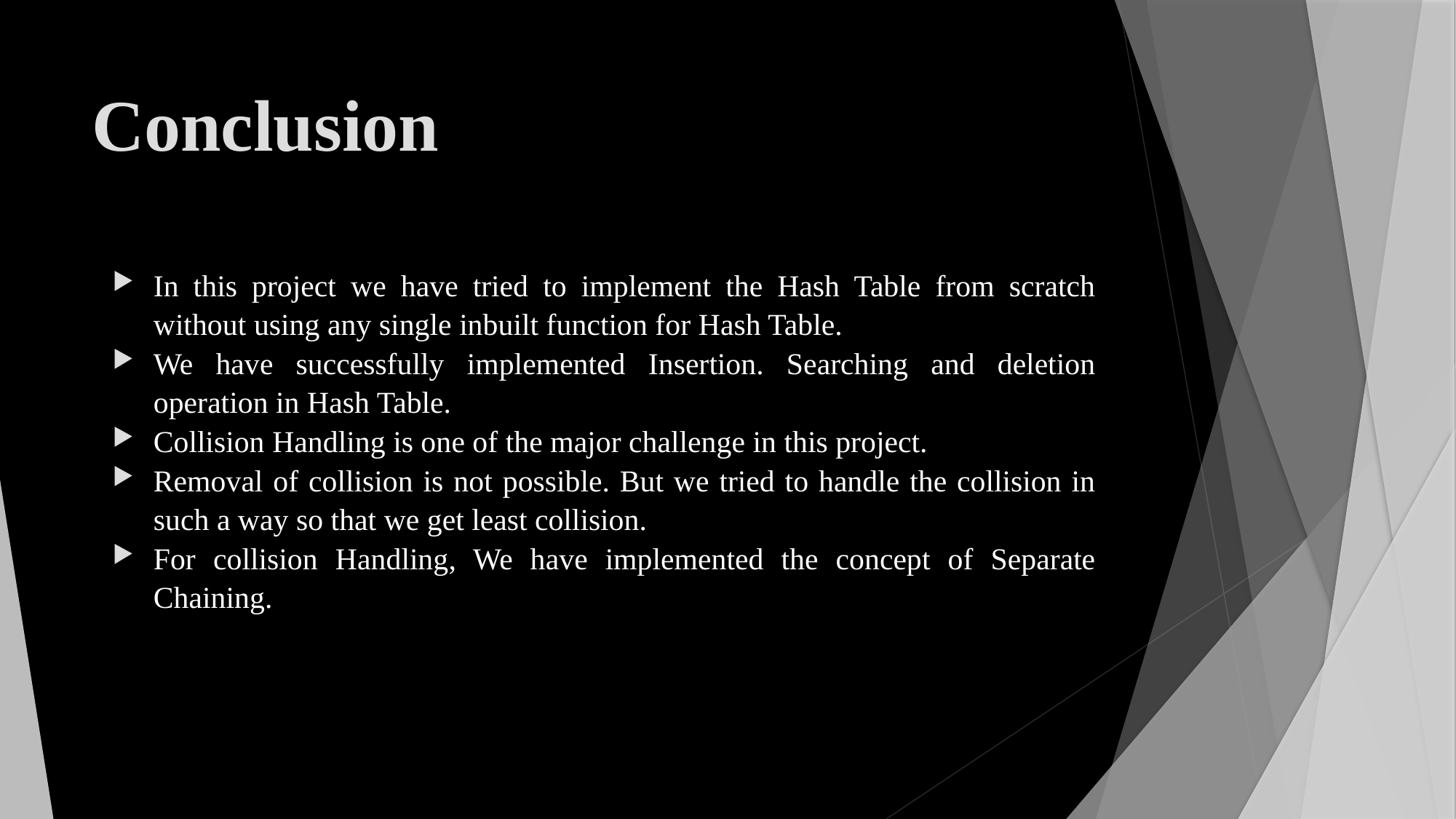

# Conclusion
In this project we have tried to implement the Hash Table from scratch without using any single inbuilt function for Hash Table.
We have successfully implemented Insertion. Searching and deletion operation in Hash Table.
Collision Handling is one of the major challenge in this project.
Removal of collision is not possible. But we tried to handle the collision in such a way so that we get least collision.
For collision Handling, We have implemented the concept of Separate Chaining.